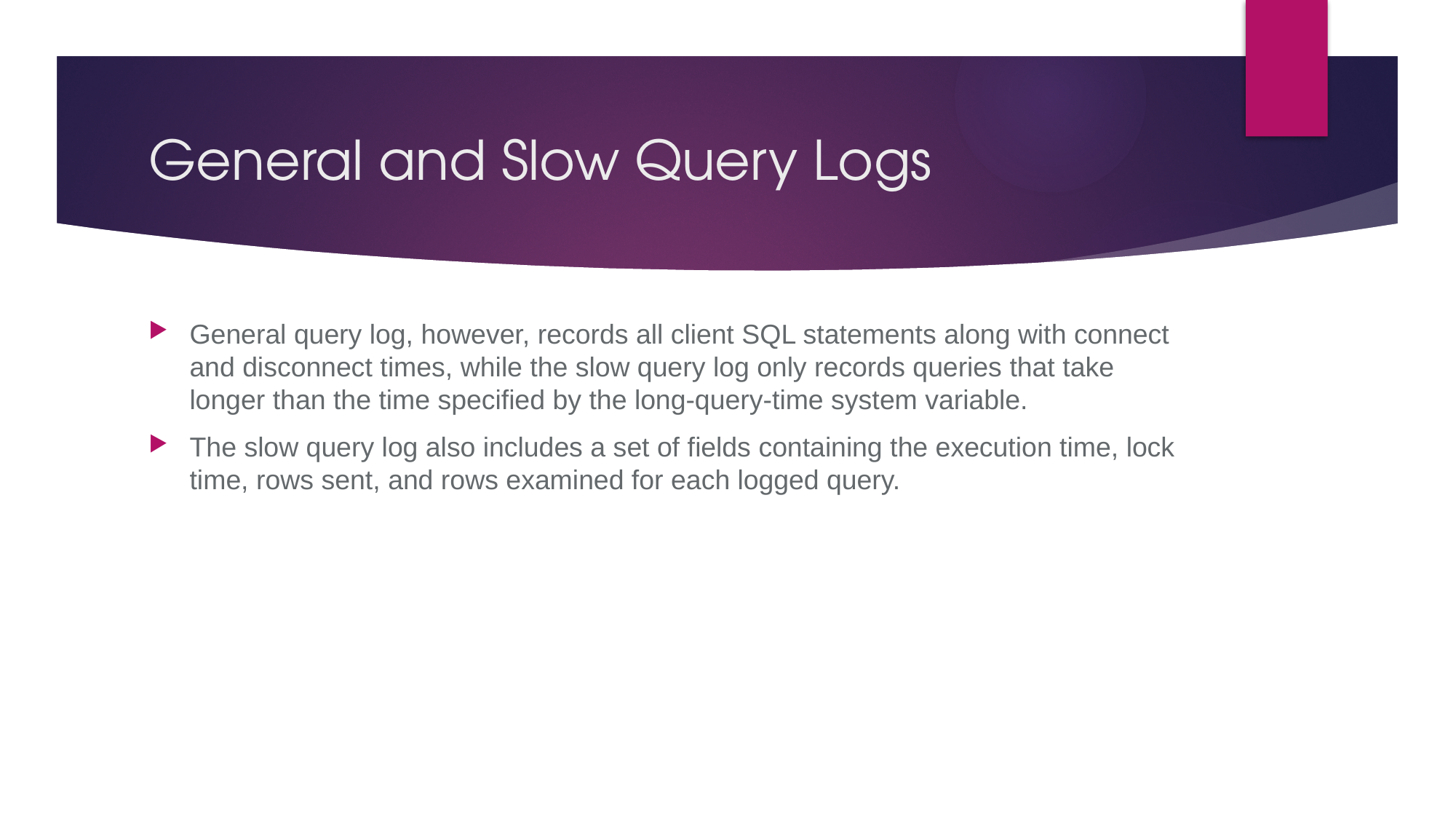

# General and Slow Query Logs
General query log, however, records all client SQL statements along with connect and disconnect times, while the slow query log only records queries that take longer than the time specified by the long-query-time system variable.
The slow query log also includes a set of fields containing the execution time, lock time, rows sent, and rows examined for each logged query.